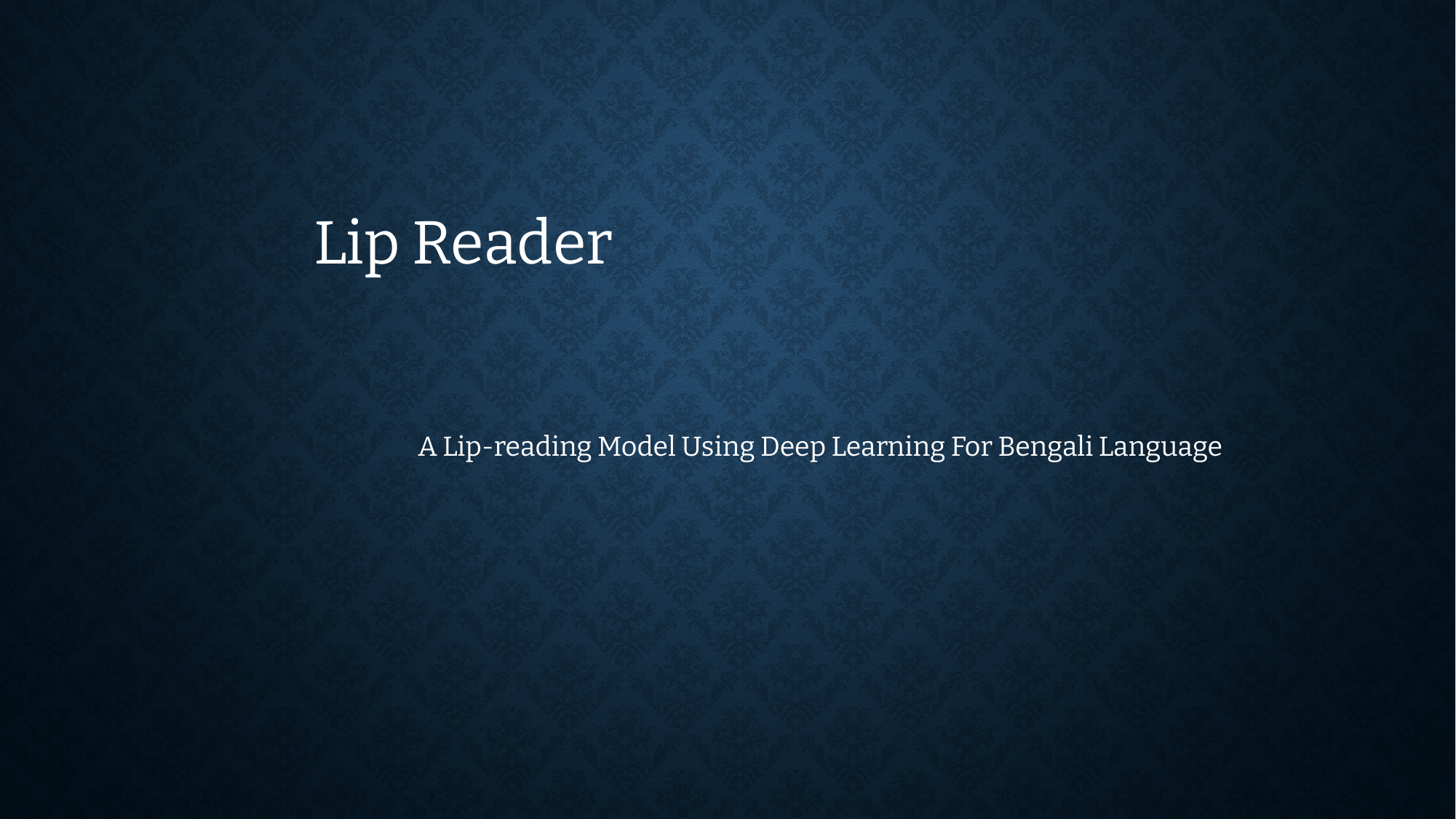

Lip Reader

A Lip-reading Model Using Deep Learning For Bengali Language